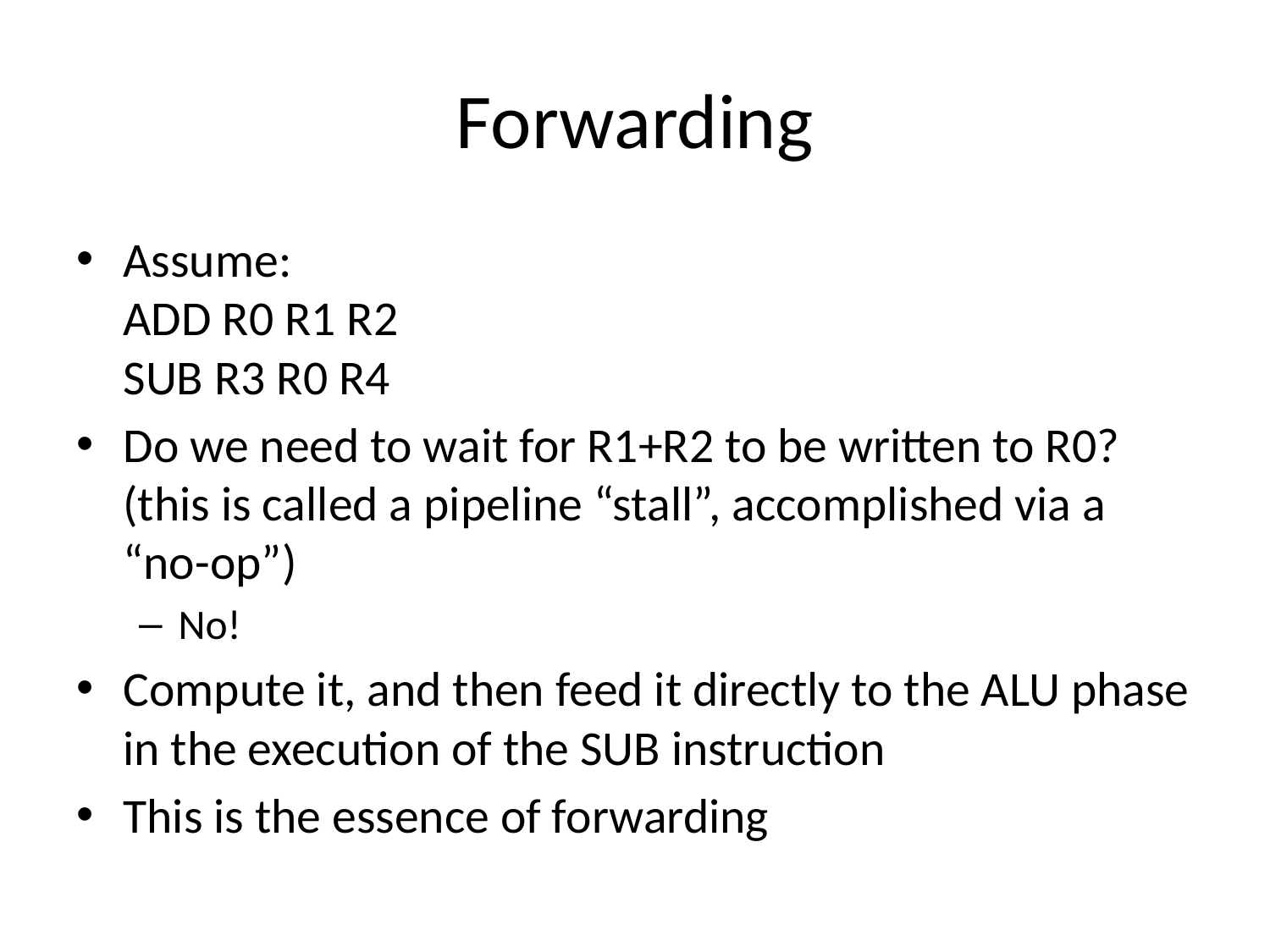

# Forwarding
Assume:
ADD R0 R1 R2
SUB R3 R0 R4
Do we need to wait for R1+R2 to be written to R0? (this is called a pipeline “stall”, accomplished via a “no-op”)
No!
Compute it, and then feed it directly to the ALU phase in the execution of the SUB instruction
This is the essence of forwarding